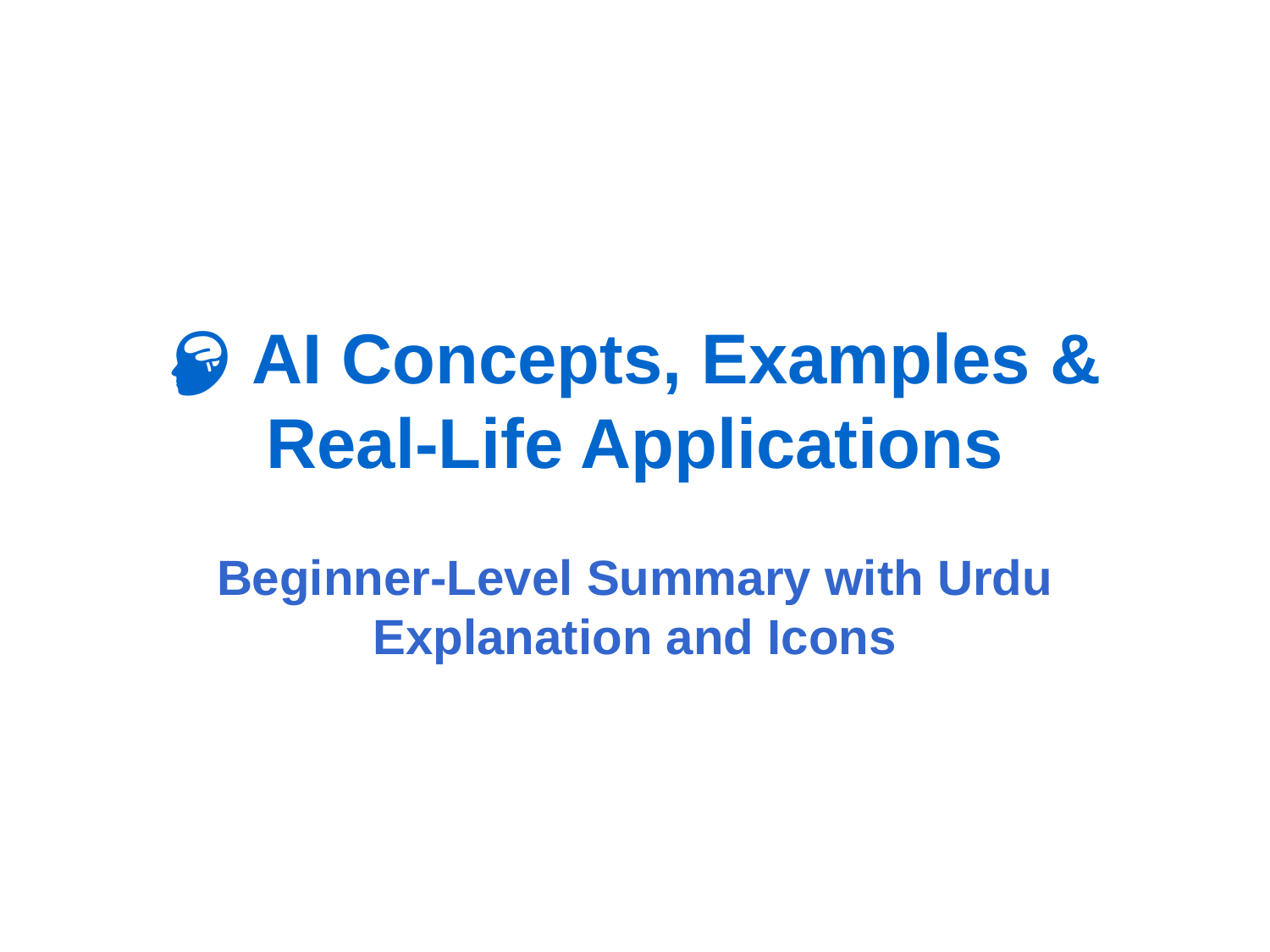

# 🧠 AI Concepts, Examples & Real-Life Applications
Beginner-Level Summary with Urdu Explanation and Icons